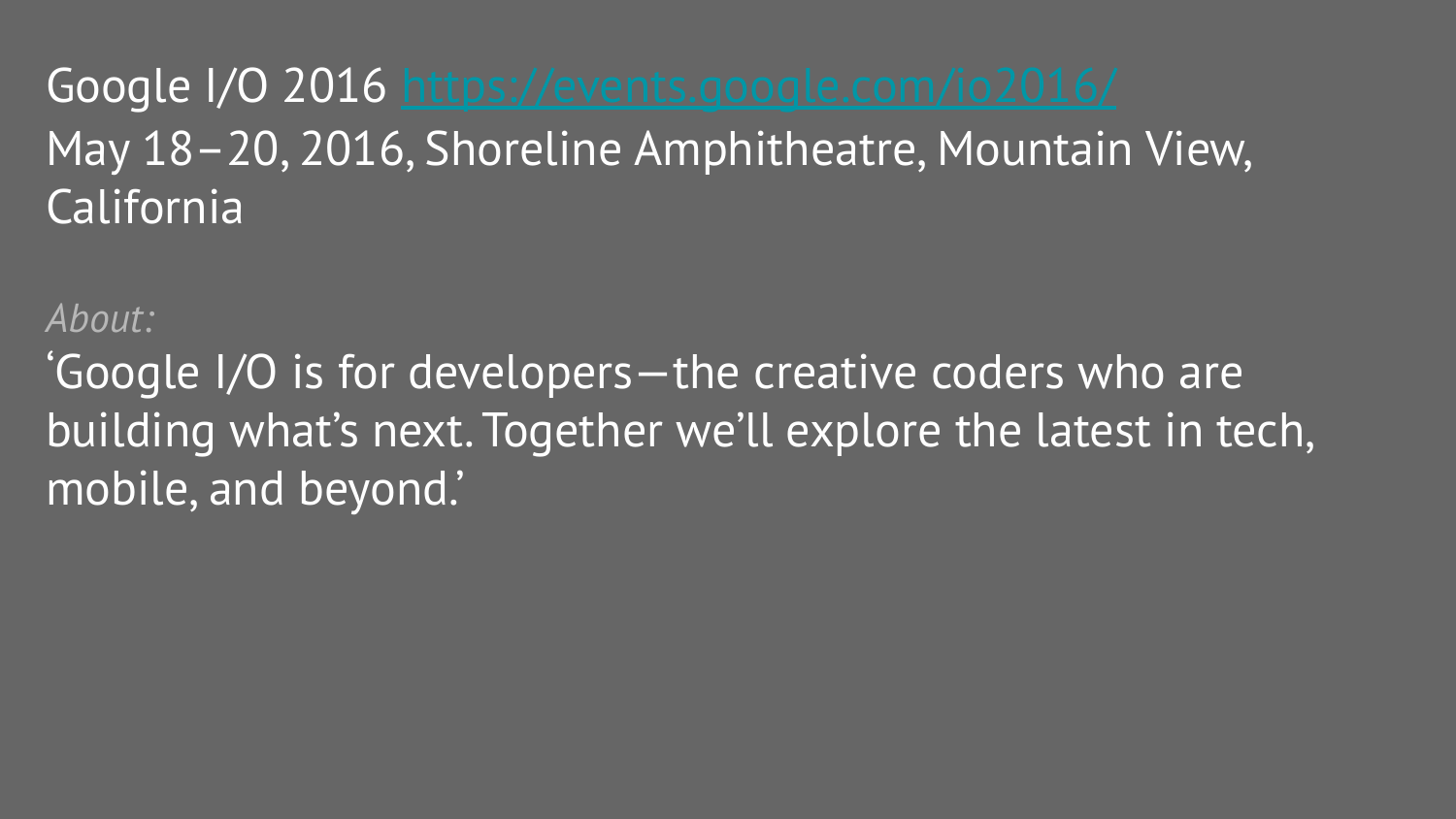

# Google I/O 2016 https://events.google.com/io2016/
May 18–20, 2016, Shoreline Amphitheatre, Mountain View, California

About:
‘Google I/O is for developers—the creative coders who are building what’s next. Together we’ll explore the latest in tech, mobile, and beyond.’